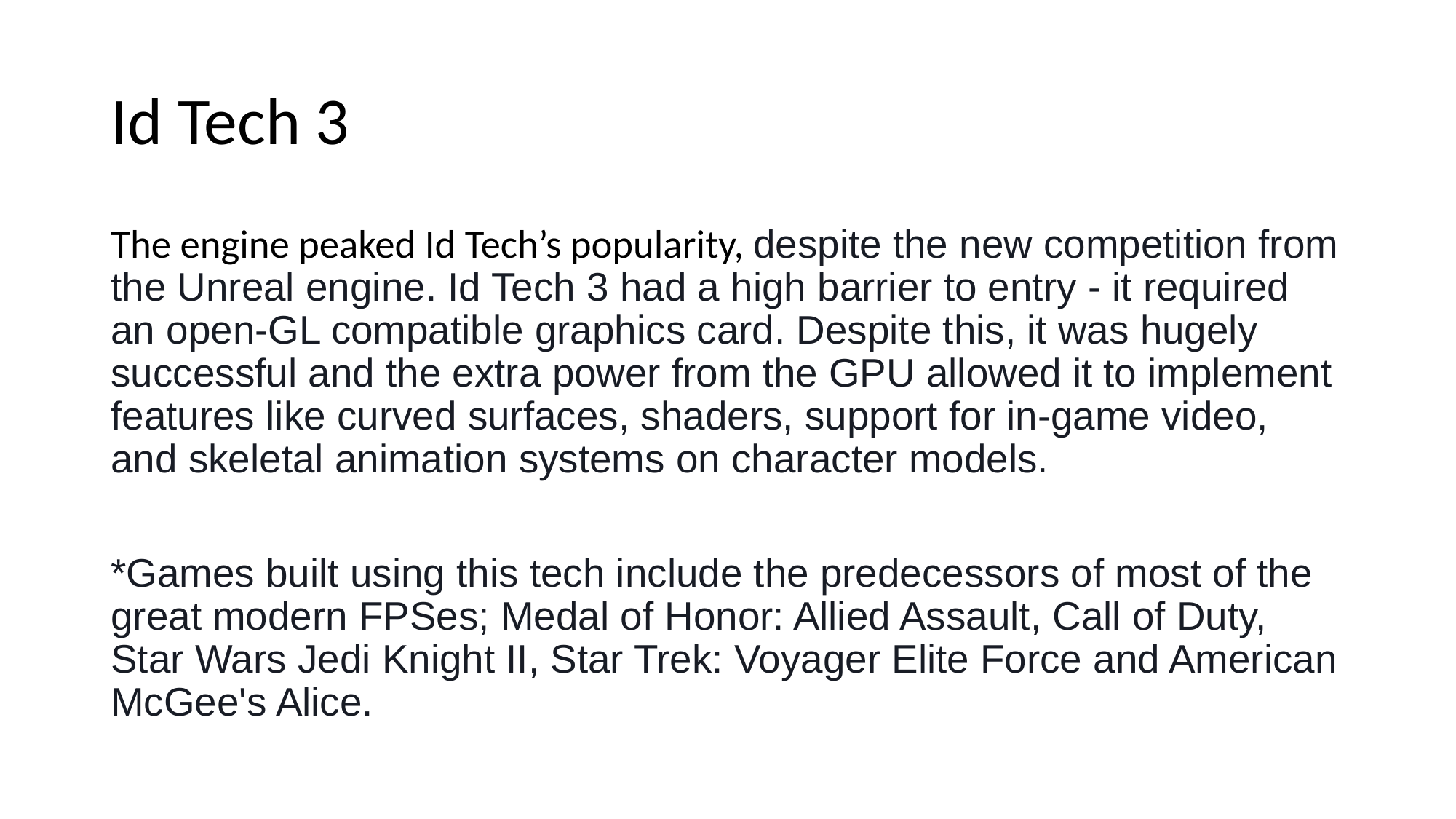

# Id Tech 3
The engine peaked Id Tech’s popularity, despite the new competition from the Unreal engine. Id Tech 3 had a high barrier to entry - it required an open-GL compatible graphics card. Despite this, it was hugely successful and the extra power from the GPU allowed it to implement features like curved surfaces, shaders, support for in-game video, and skeletal animation systems on character models.

*Games built using this tech include the predecessors of most of the great modern FPSes; Medal of Honor: Allied Assault, Call of Duty, Star Wars Jedi Knight II, Star Trek: Voyager Elite Force and American McGee's Alice.